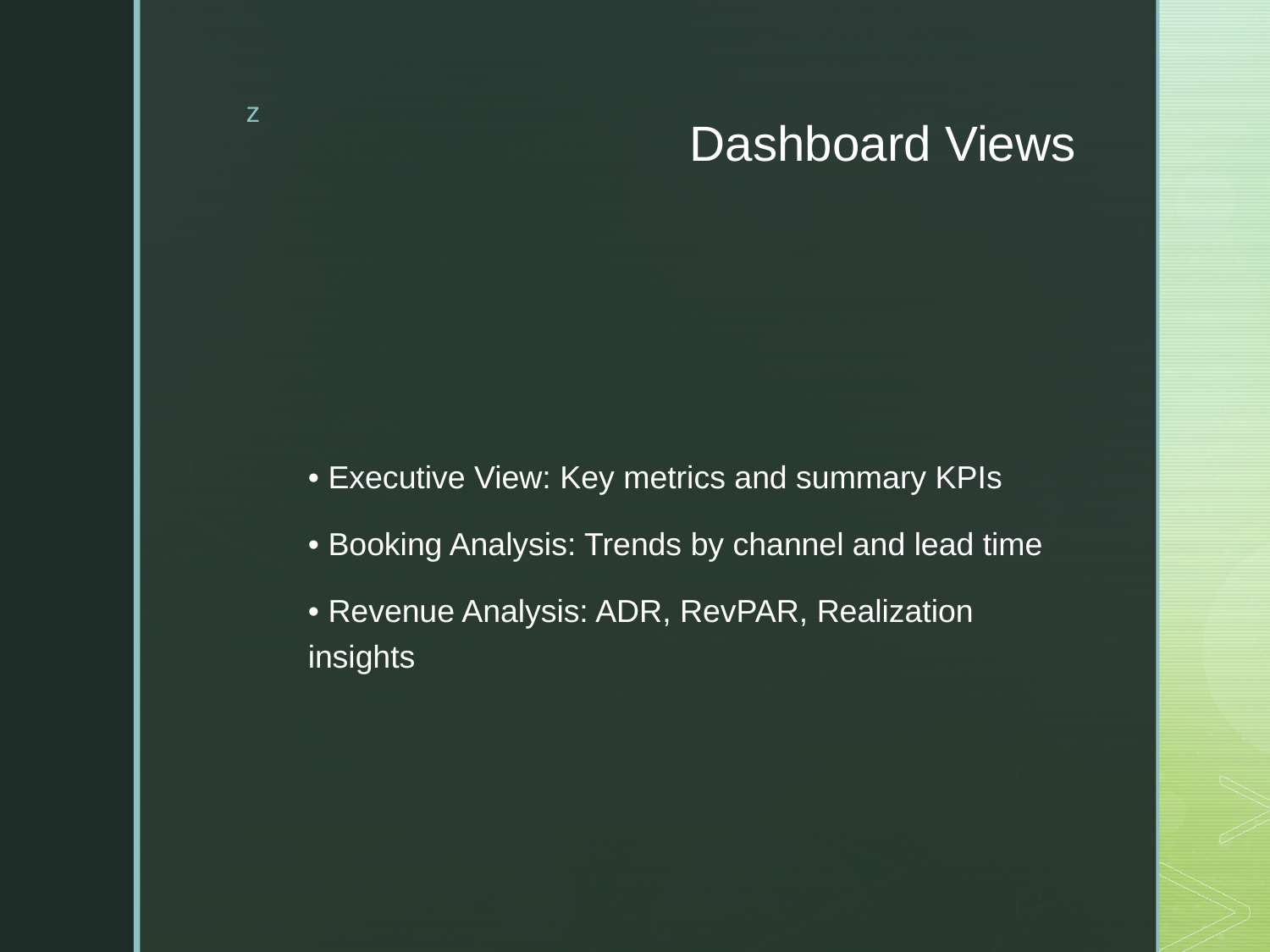

# Dashboard Views
• Executive View: Key metrics and summary KPIs
• Booking Analysis: Trends by channel and lead time
• Revenue Analysis: ADR, RevPAR, Realization insights